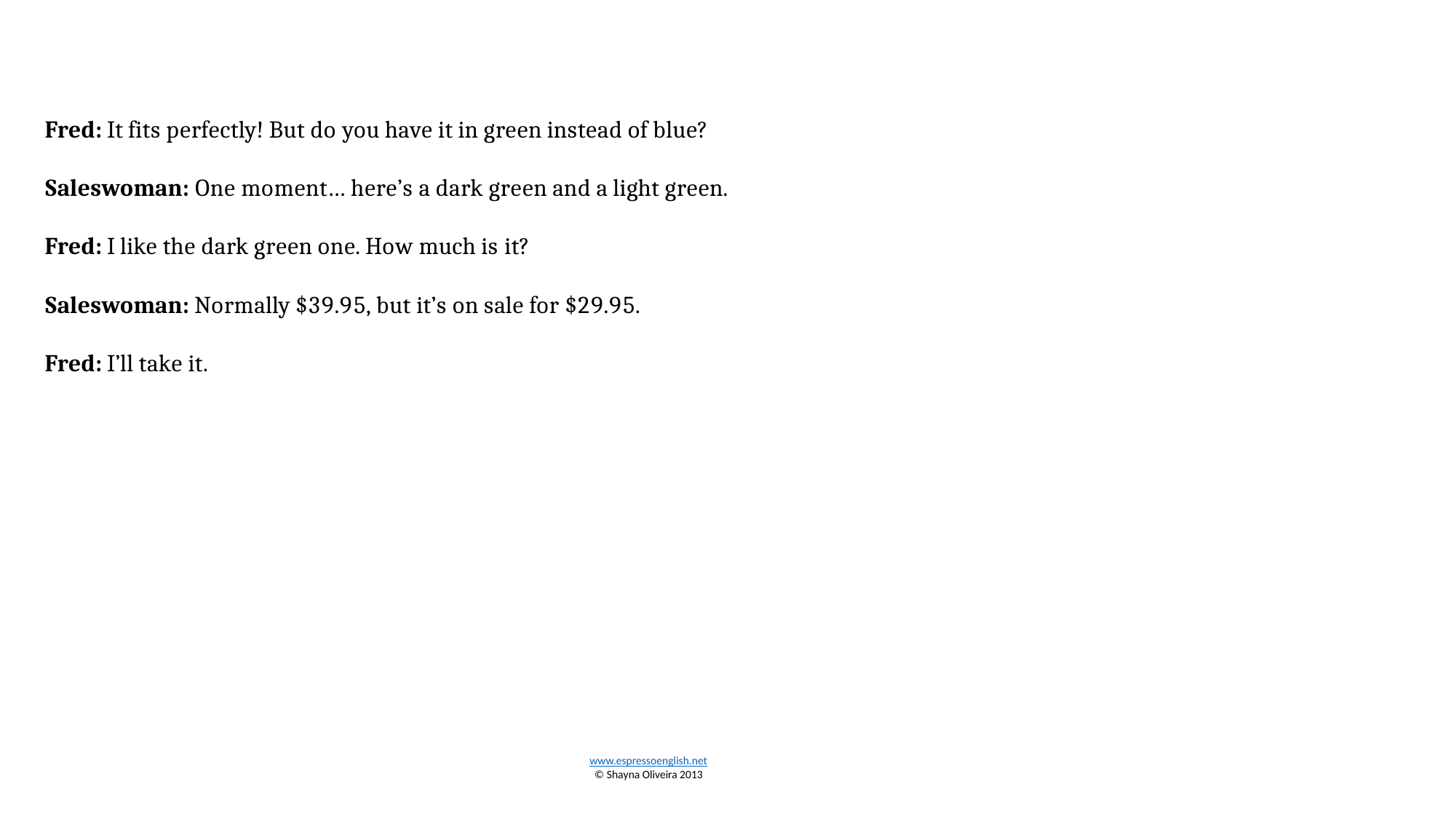

Fred: It fits perfectly! But do you have it in green instead of blue?
Saleswoman: One moment… here’s a dark green and a light green.
Fred: I like the dark green one. How much is it?

Saleswoman: Normally $39.95, but it’s on sale for $29.95.

Fred: I’ll take it.

www.espressoenglish.net
© Shayna Oliveira 2013